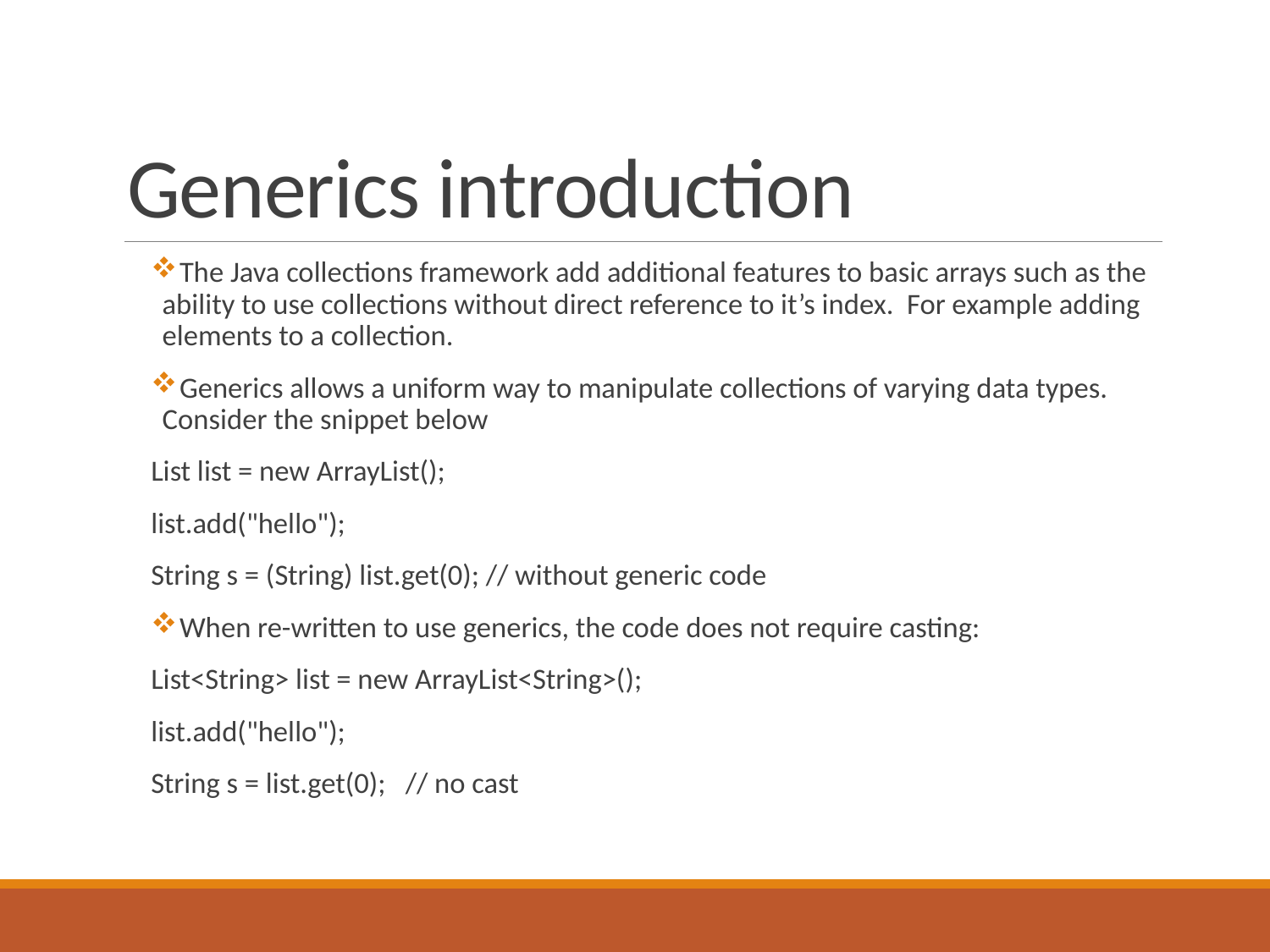

# Generics introduction
 The Java collections framework add additional features to basic arrays such as the ability to use collections without direct reference to it’s index.  For example adding elements to a collection.
 Generics allows a uniform way to manipulate collections of varying data types.  Consider the snippet below
List list = new ArrayList();
list.add("hello");
String s = (String) list.get(0); // without generic code
 When re-written to use generics, the code does not require casting:
List<String> list = new ArrayList<String>();
list.add("hello");
String s = list.get(0);   // no cast